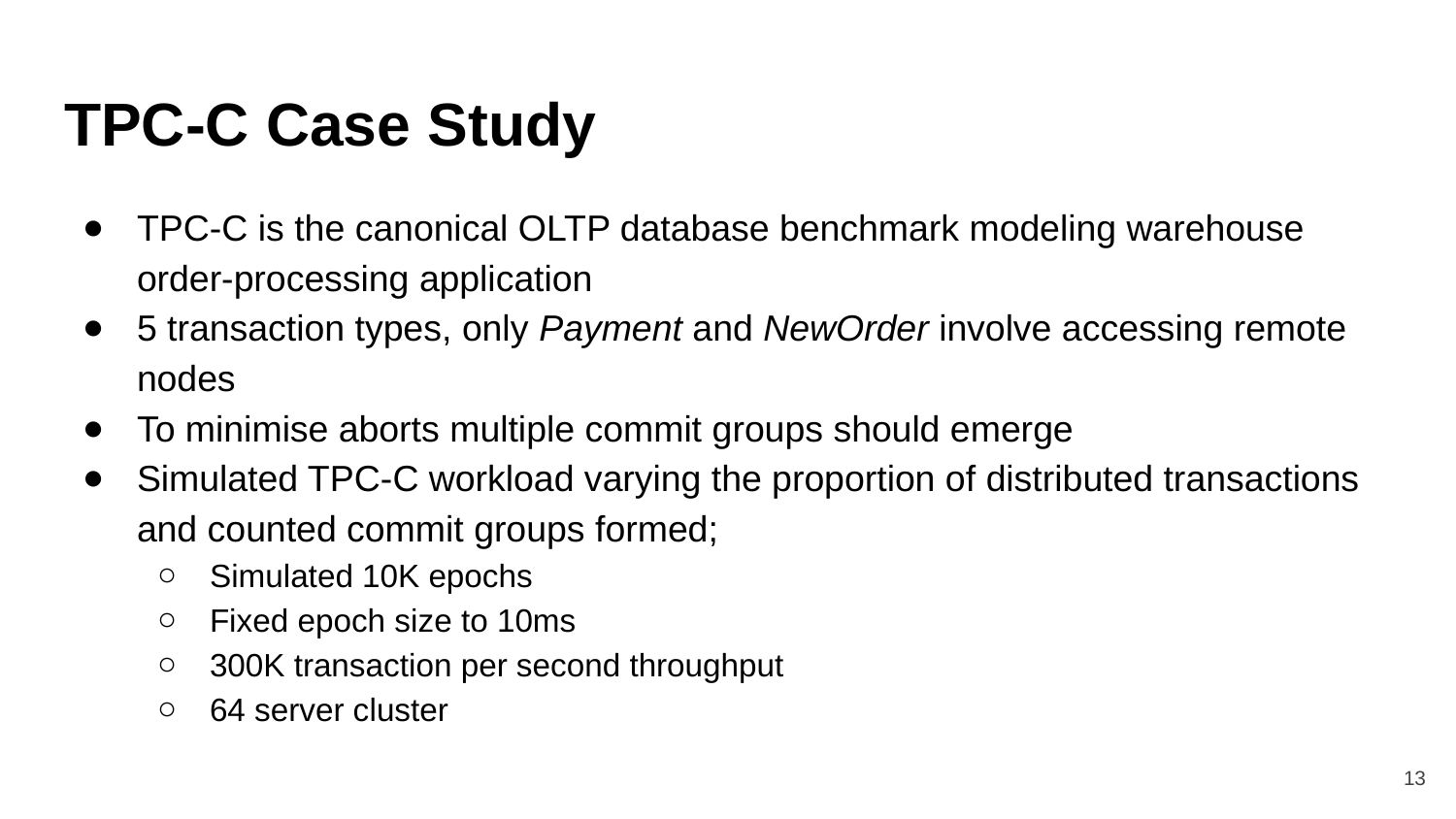

# TPC-C Case Study
TPC-C is the canonical OLTP database benchmark modeling warehouse order-processing application
5 transaction types, only Payment and NewOrder involve accessing remote nodes
To minimise aborts multiple commit groups should emerge
Simulated TPC-C workload varying the proportion of distributed transactions and counted commit groups formed;
Simulated 10K epochs
Fixed epoch size to 10ms
300K transaction per second throughput
64 server cluster
13